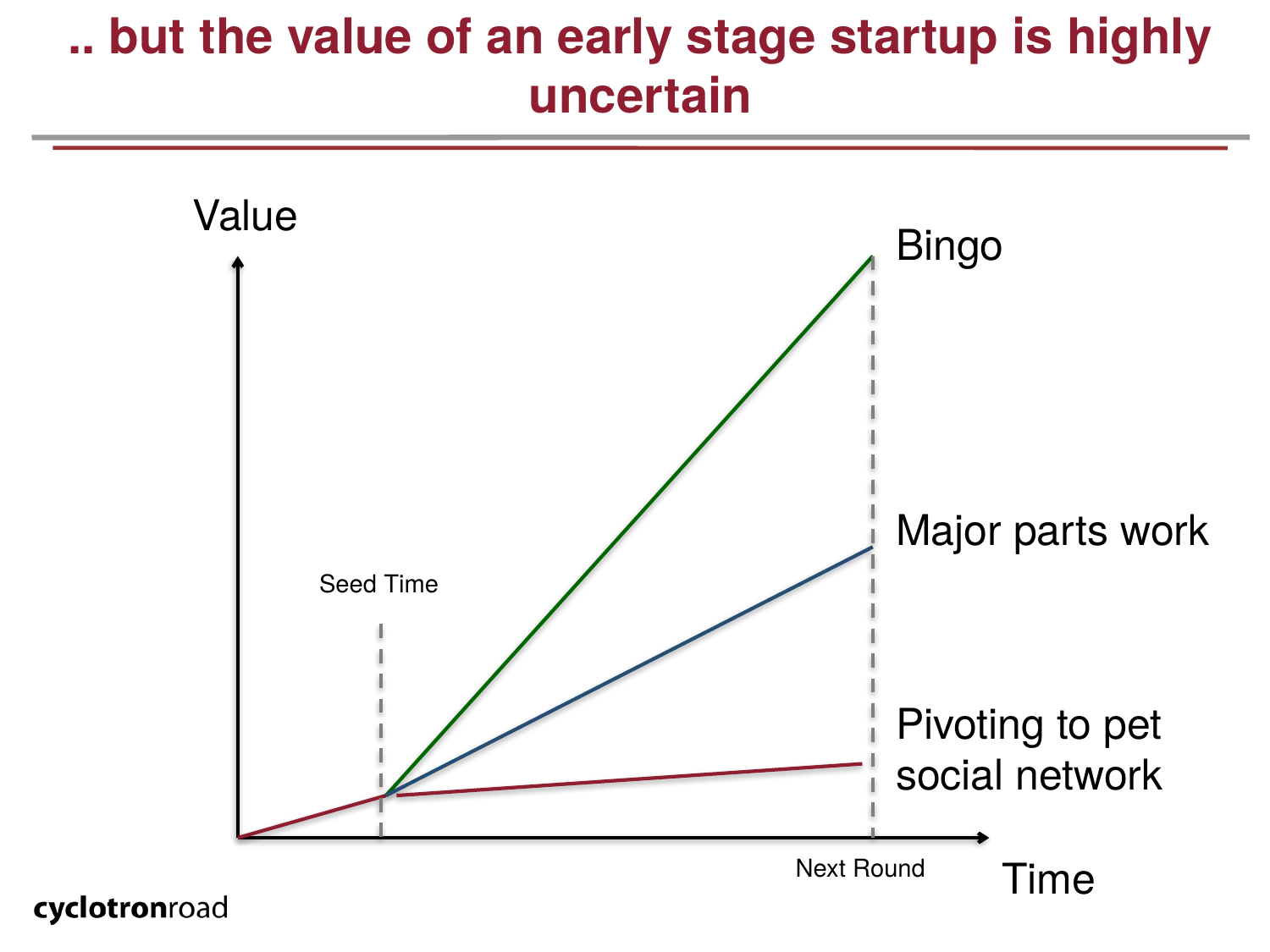

# .. but the value of an early stage startup is highly uncertain
Value
Bingo
Major parts work
Seed Time
Pivoting to pet social network
Time
Next Round